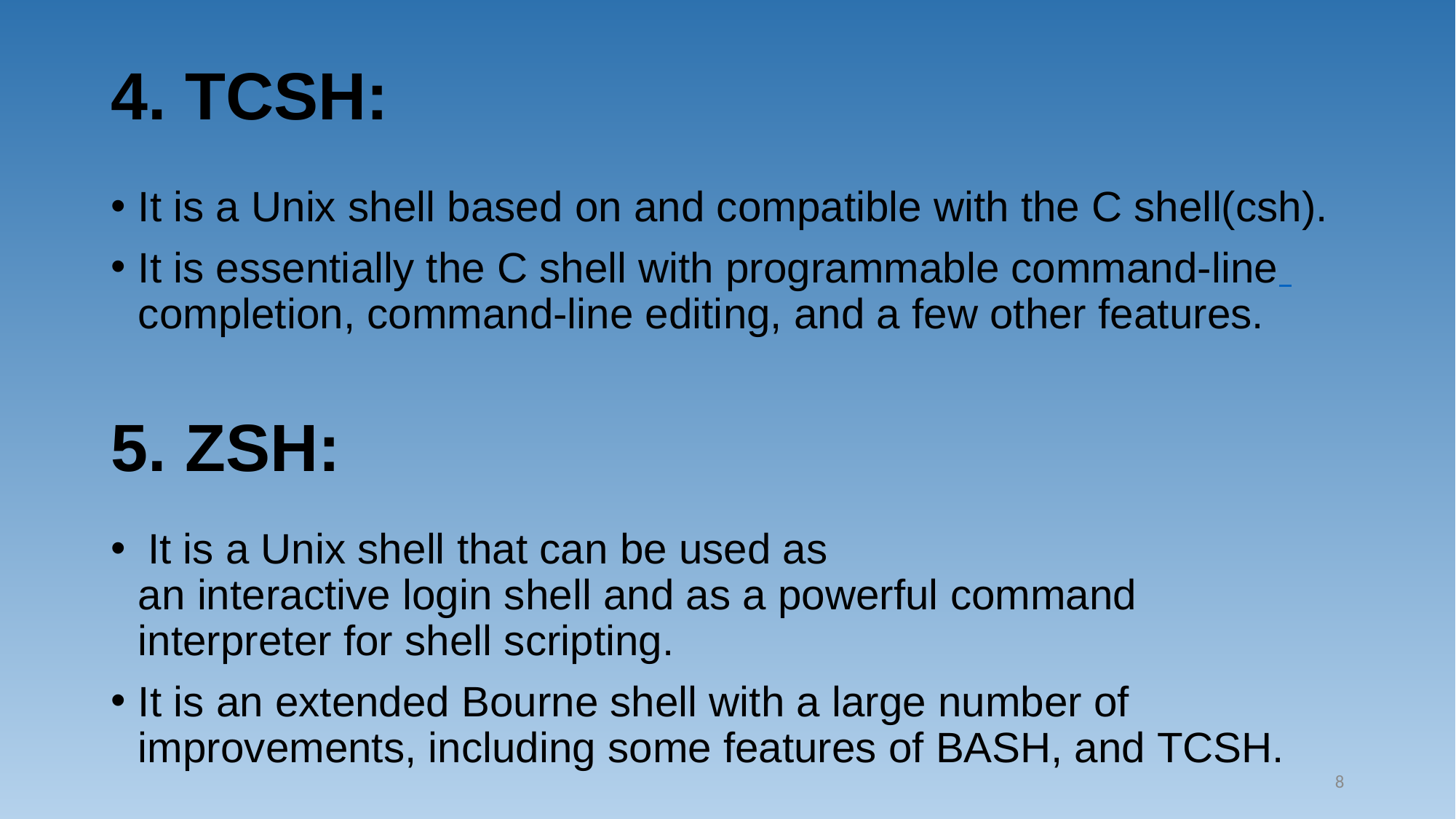

# 4. TCSH:
It is a Unix shell based on and compatible with the C shell(csh).
It is essentially the C shell with programmable command-line completion, command-line editing, and a few other features.

5. ZSH:
 It is a Unix shell that can be used as an interactive login shell and as a powerful command interpreter for shell scripting.
It is an extended Bourne shell with a large number of improvements, including some features of BASH, and TCSH.
8